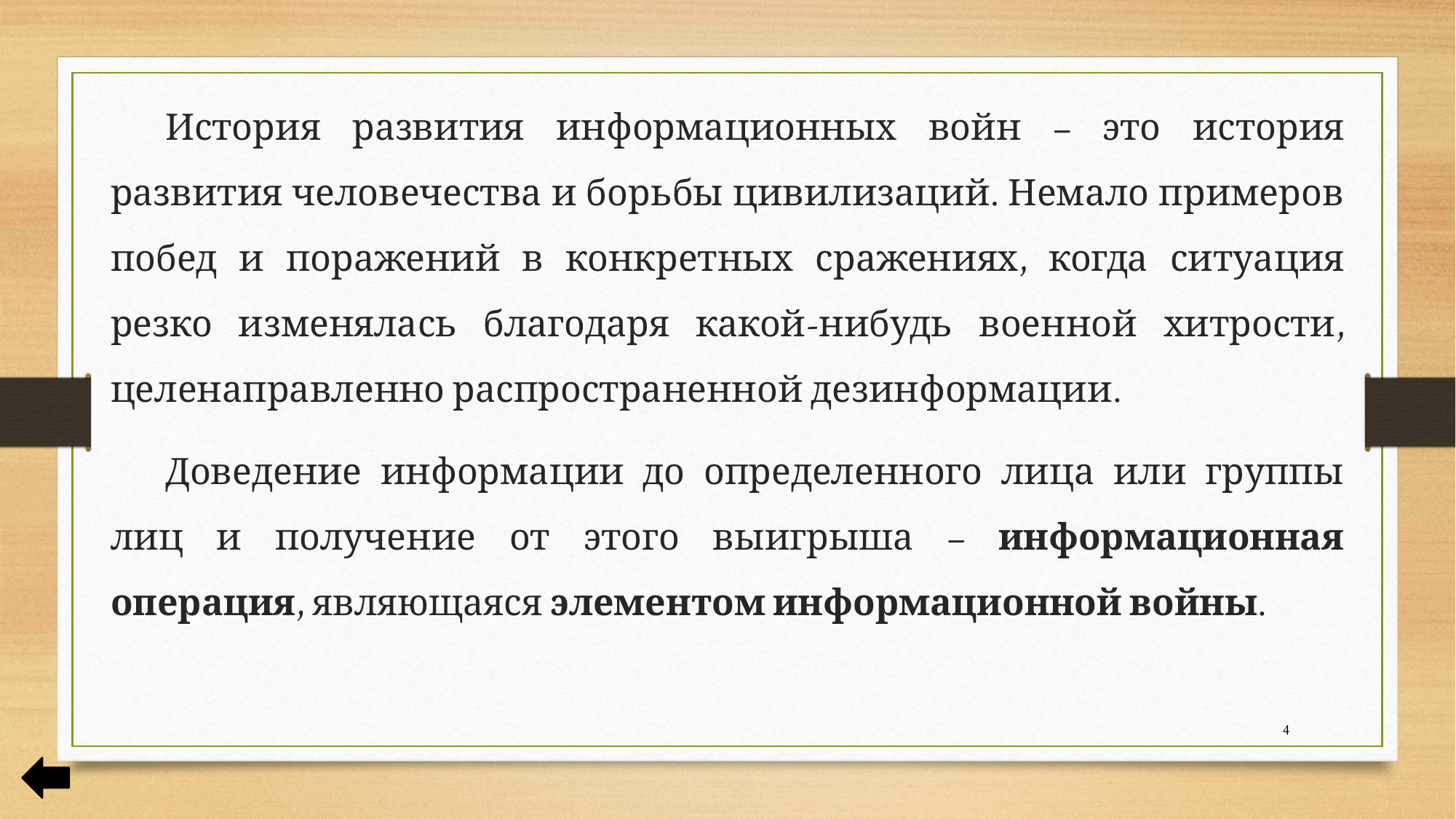

История развития информационных войн – это история развития человечества и борьбы цивилизаций. Немало примеров побед и поражений в конкретных сражениях, когда ситуация резко изменялась благодаря какой-нибудь военной хитрости, целенаправленно распространенной дезинформации.
Доведение информации до определенного лица или группы лиц и получение от этого выигрыша – информационная операция, являющаяся элементом информационной войны.
4